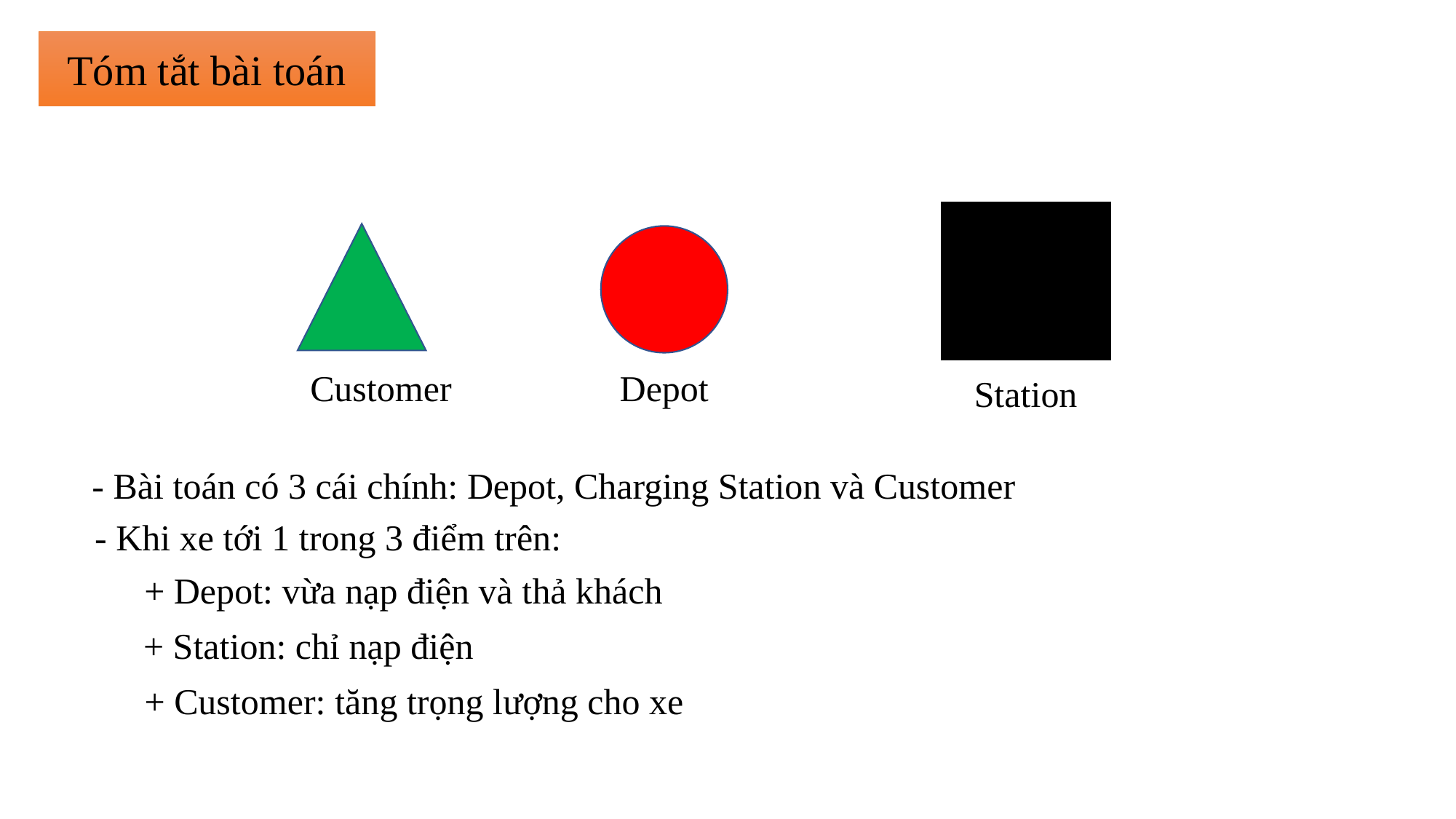

Tóm tắt bài toán

Customer
Depot
Station
- Bài toán có 3 cái chính: Depot, Charging Station và Customer
- Khi xe tới 1 trong 3 điểm trên:
+ Depot: vừa nạp điện và thả khách
+ Station: chỉ nạp điện
+ Customer: tăng trọng lượng cho xe